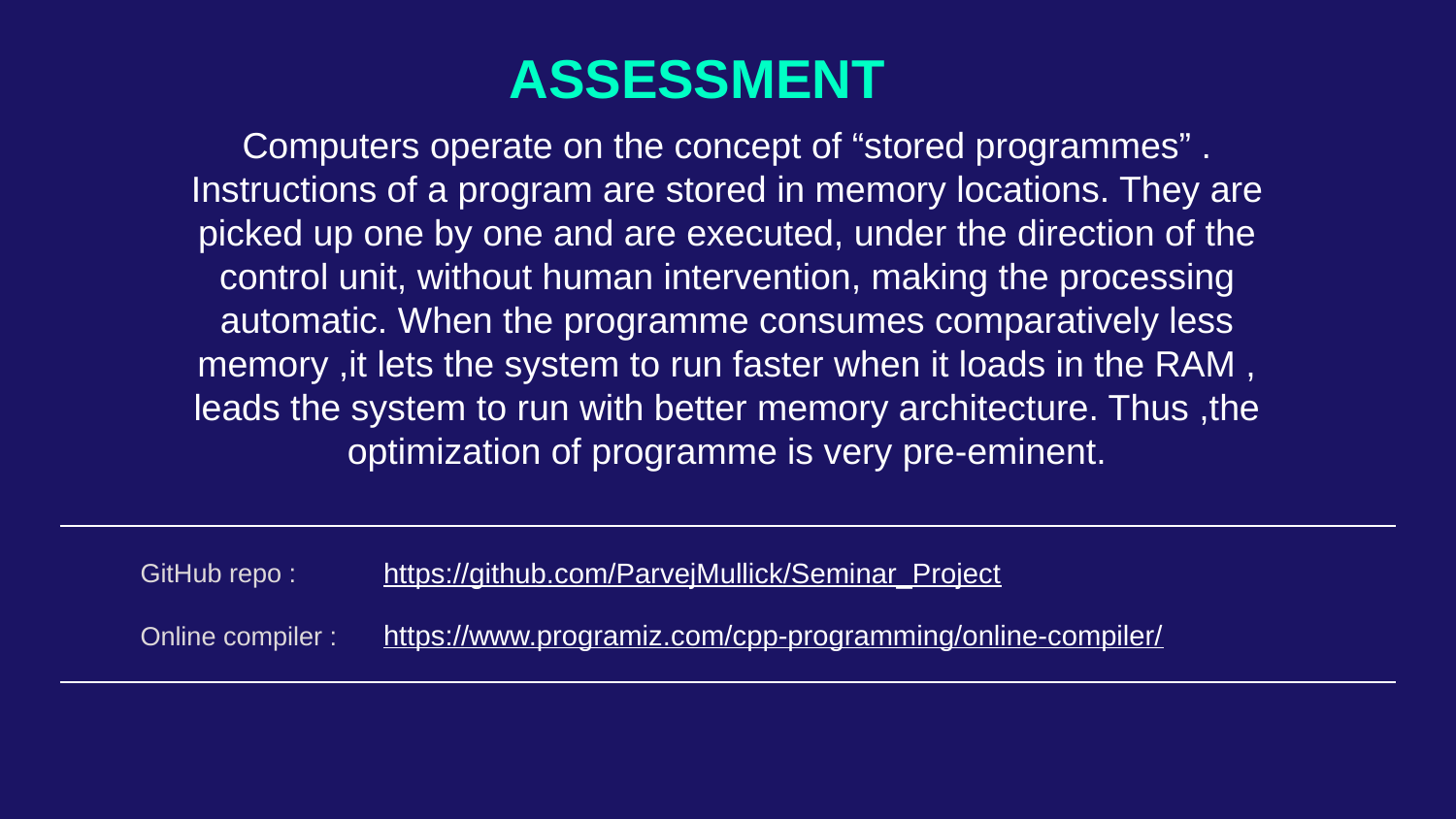

ASSESSMENT
Computers operate on the concept of “stored programmes” . Instructions of a program are stored in memory locations. They are picked up one by one and are executed, under the direction of the control unit, without human intervention, making the processing automatic. When the programme consumes comparatively less memory ,it lets the system to run faster when it loads in the RAM , leads the system to run with better memory architecture. Thus ,the optimization of programme is very pre-eminent.
https://github.com/ParvejMullick/Seminar_Project
GitHub repo :
https://www.programiz.com/cpp-programming/online-compiler/
Online compiler :